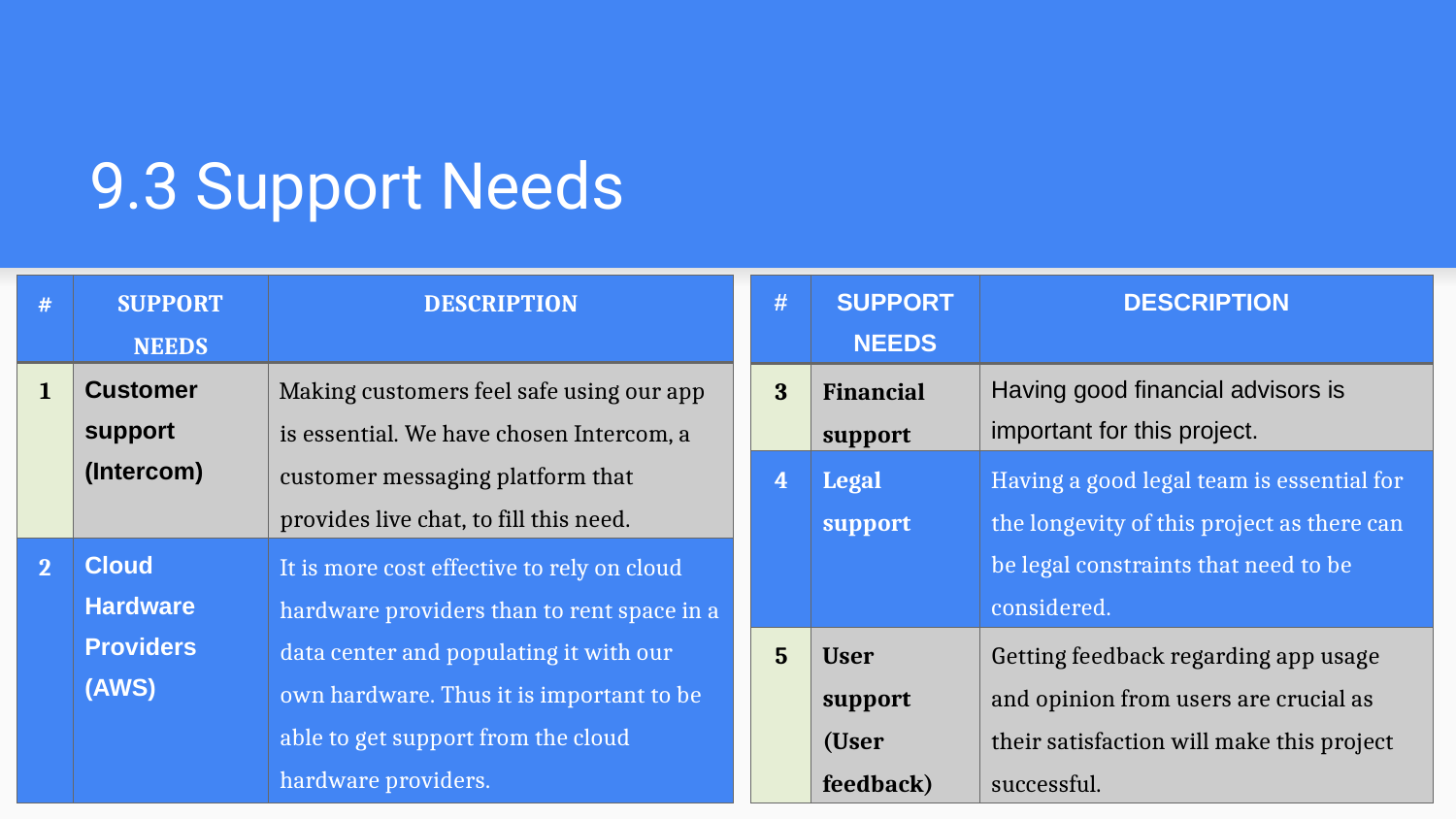

# 9.3 Support Needs
| # | SUPPORT NEEDS | DESCRIPTION |
| --- | --- | --- |
| 1 | Customer support (Intercom) | Making customers feel safe using our app is essential. We have chosen Intercom, a customer messaging platform that provides live chat, to fill this need. |
| 2 | Cloud Hardware Providers (AWS) | It is more cost effective to rely on cloud hardware providers than to rent space in a data center and populating it with our own hardware. Thus it is important to be able to get support from the cloud hardware providers. |
| # | SUPPORT NEEDS | DESCRIPTION |
| --- | --- | --- |
| 3 | Financial support | Having good financial advisors is important for this project. |
| 4 | Legal support | Having a good legal team is essential for the longevity of this project as there can be legal constraints that need to be considered. |
| 5 | User support (User feedback) | Getting feedback regarding app usage and opinion from users are crucial as their satisfaction will make this project successful. |